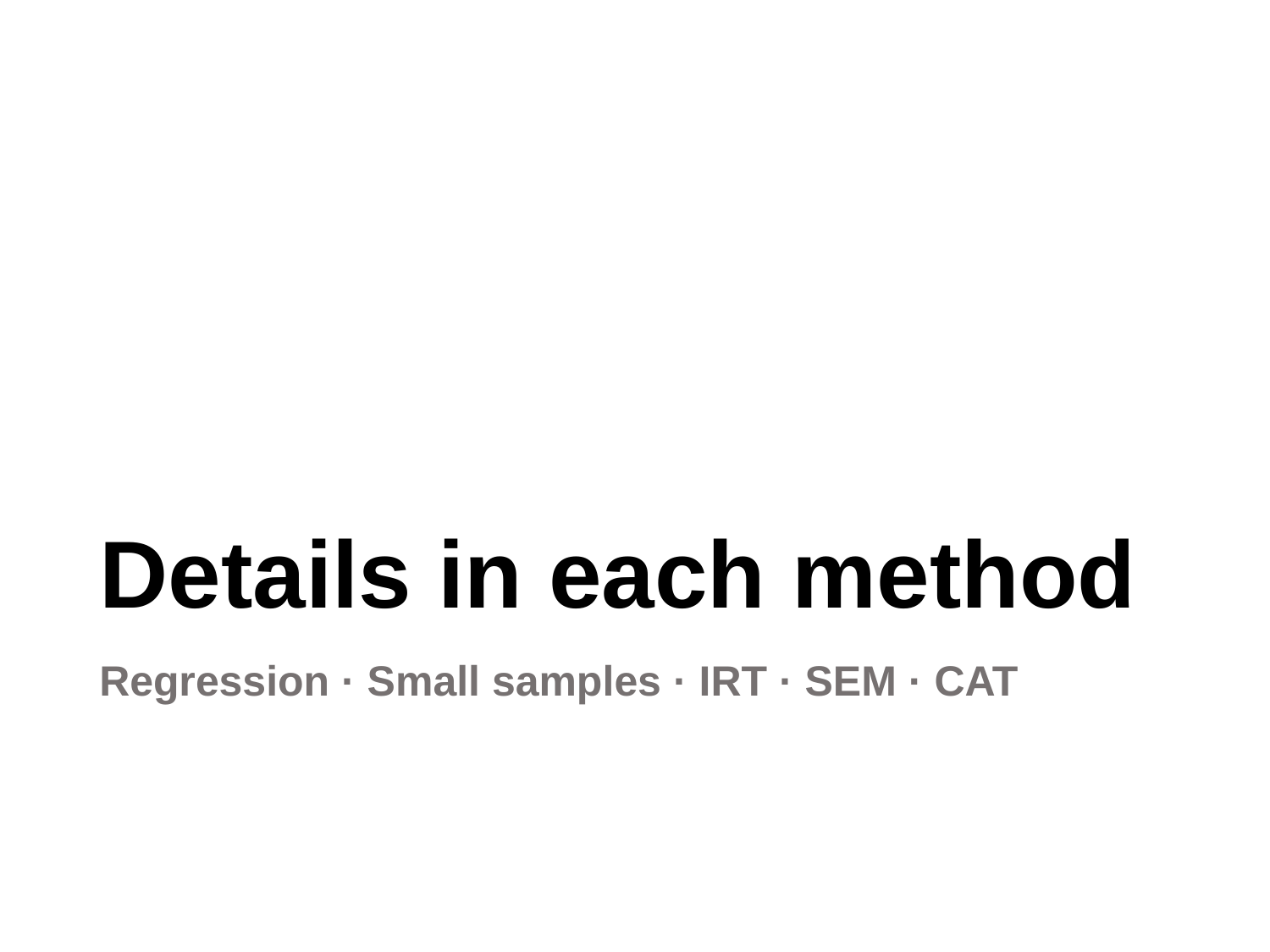

# Details in each method
Regression · Small samples · IRT · SEM · CAT